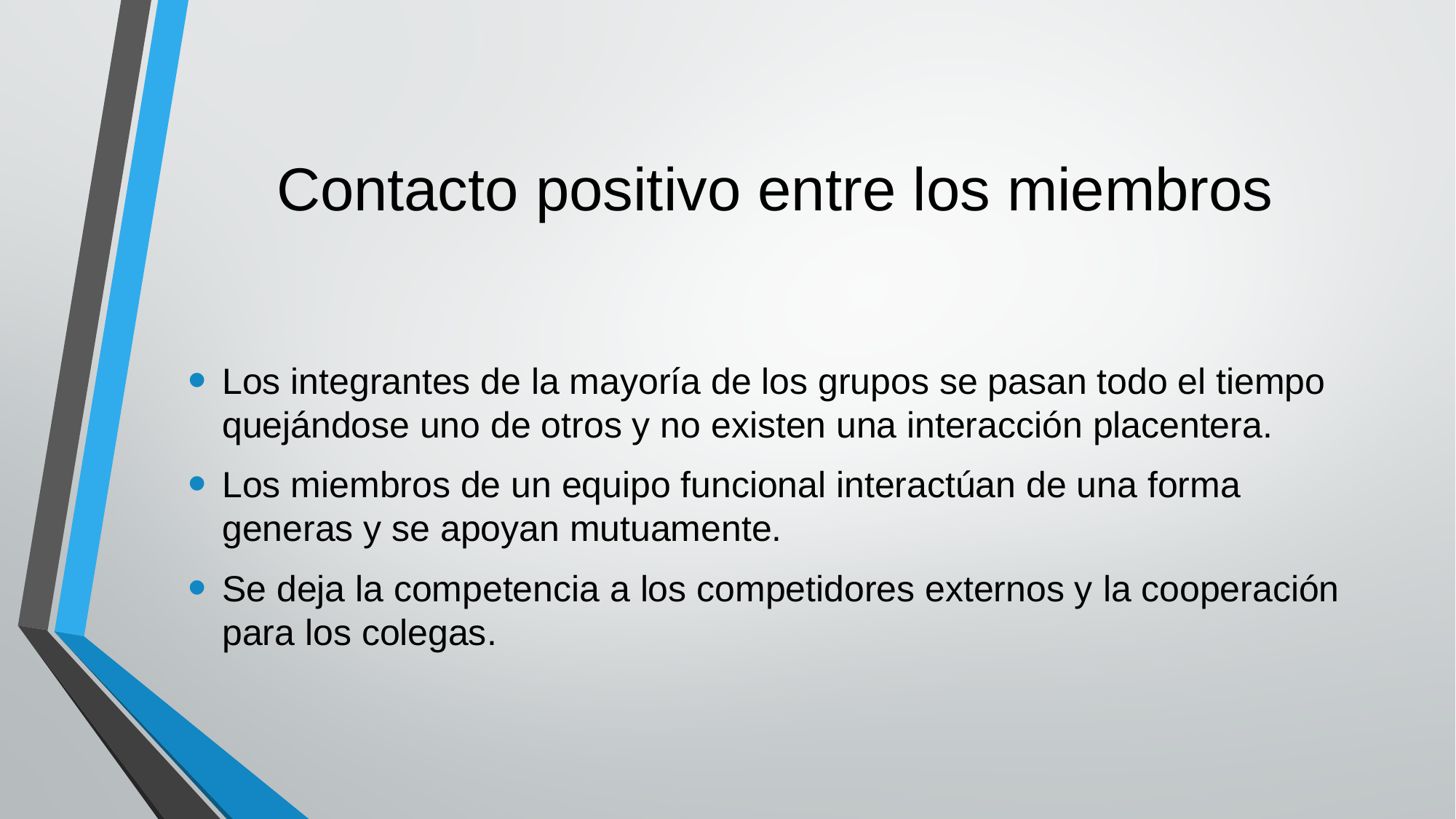

# Contacto positivo entre los miembros
Los integrantes de la mayoría de los grupos se pasan todo el tiempo quejándose uno de otros y no existen una interacción placentera.
Los miembros de un equipo funcional interactúan de una forma generas y se apoyan mutuamente.
Se deja la competencia a los competidores externos y la cooperación para los colegas.